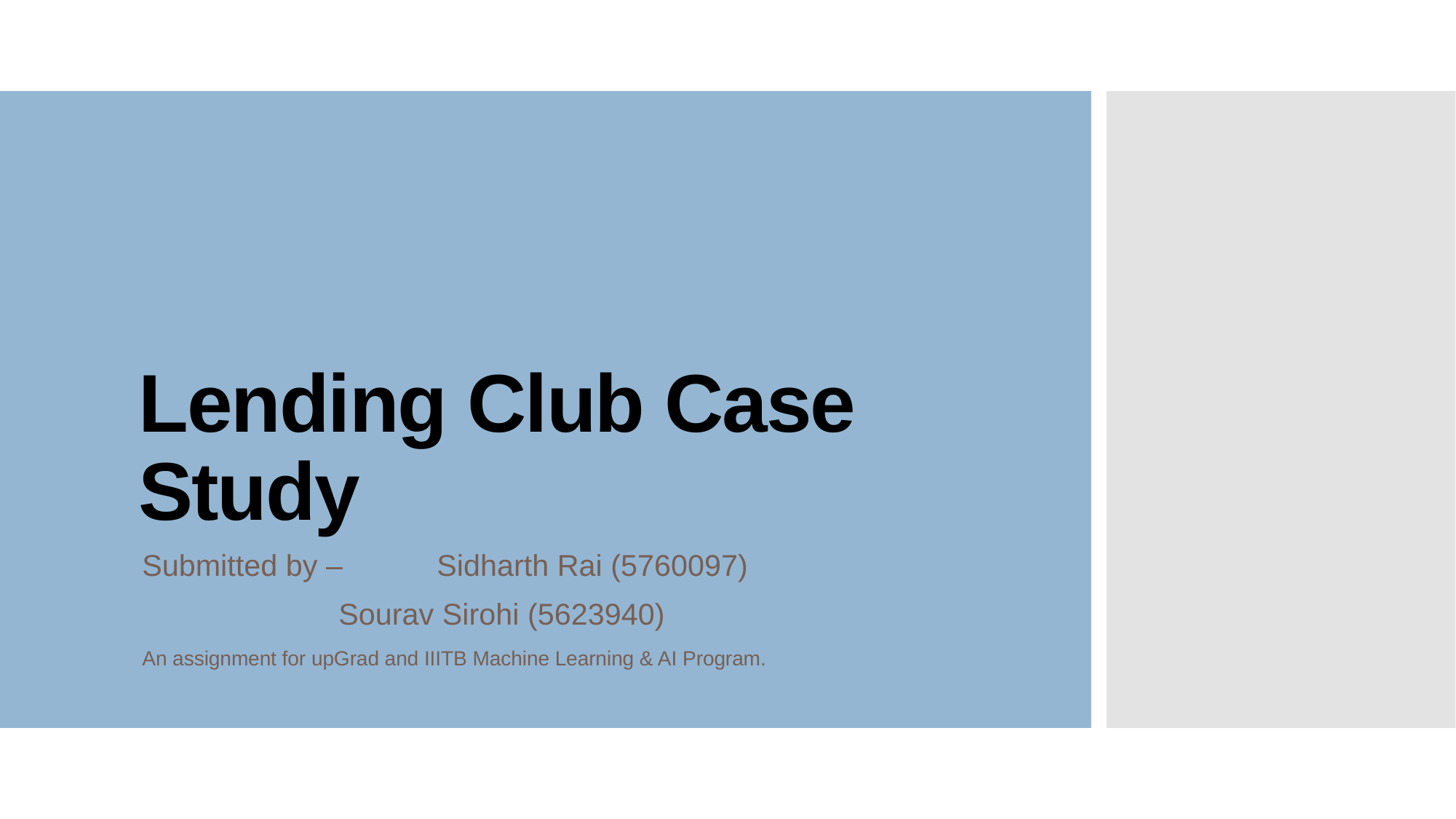

# Lending Club Case Study
Submitted by – 	Sidharth Rai (5760097)
		Sourav Sirohi (5623940)
An assignment for upGrad and IIITB Machine Learning & AI Program.